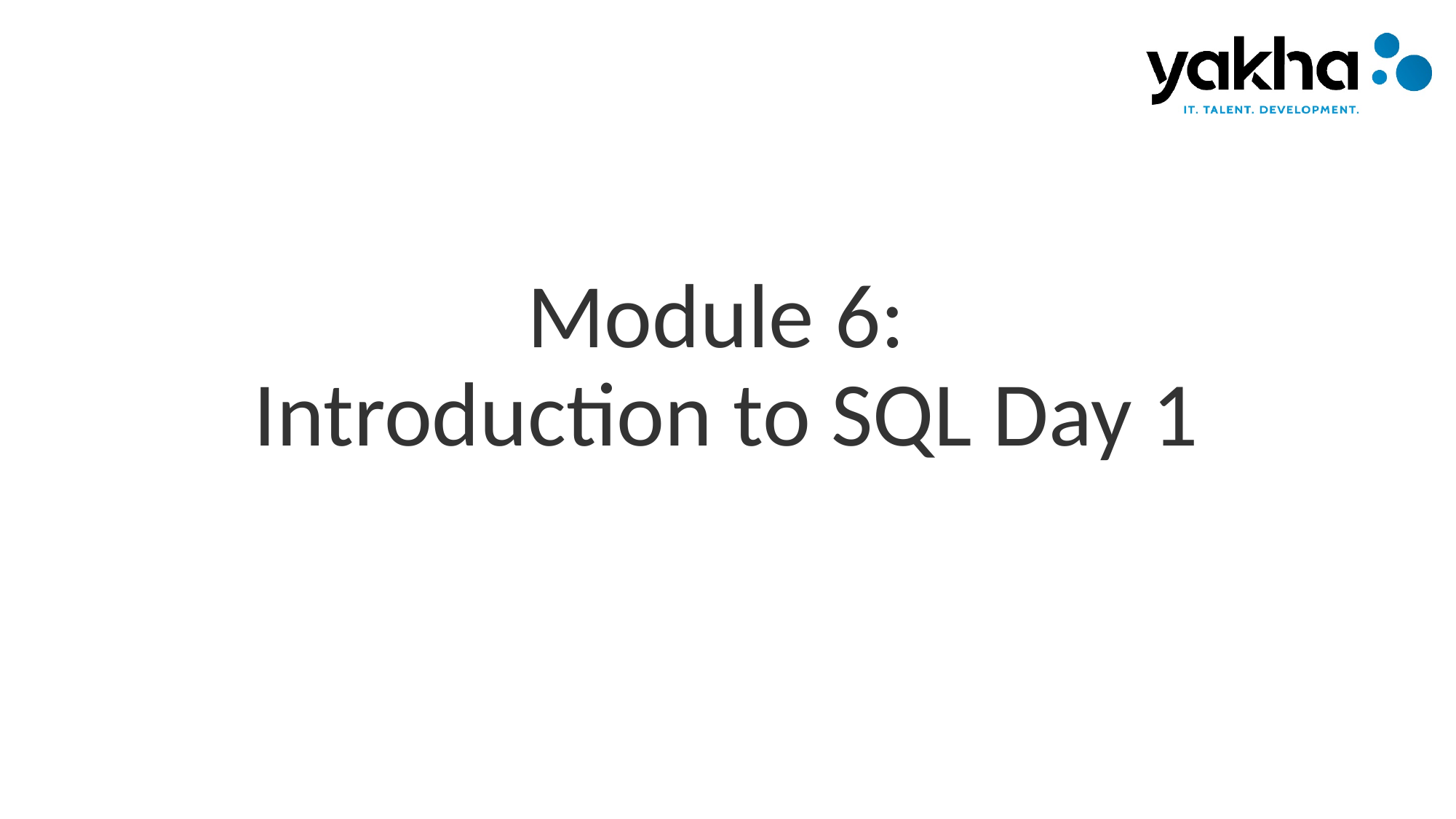

# Module 6: Introduction to SQL Day 1